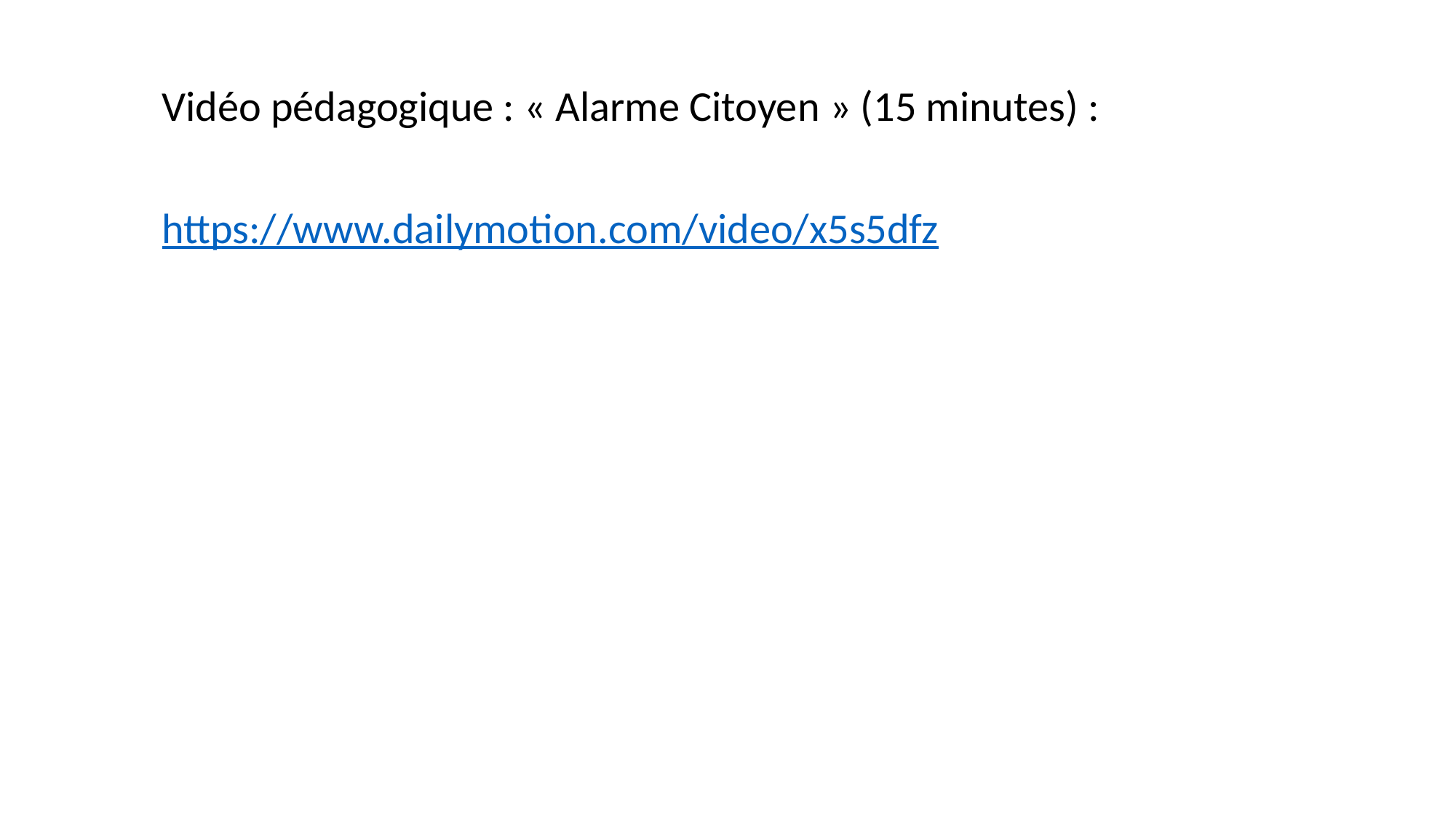

Vidéo pédagogique : « Alarme Citoyen » (15 minutes) :

https://www.dailymotion.com/video/x5s5dfz